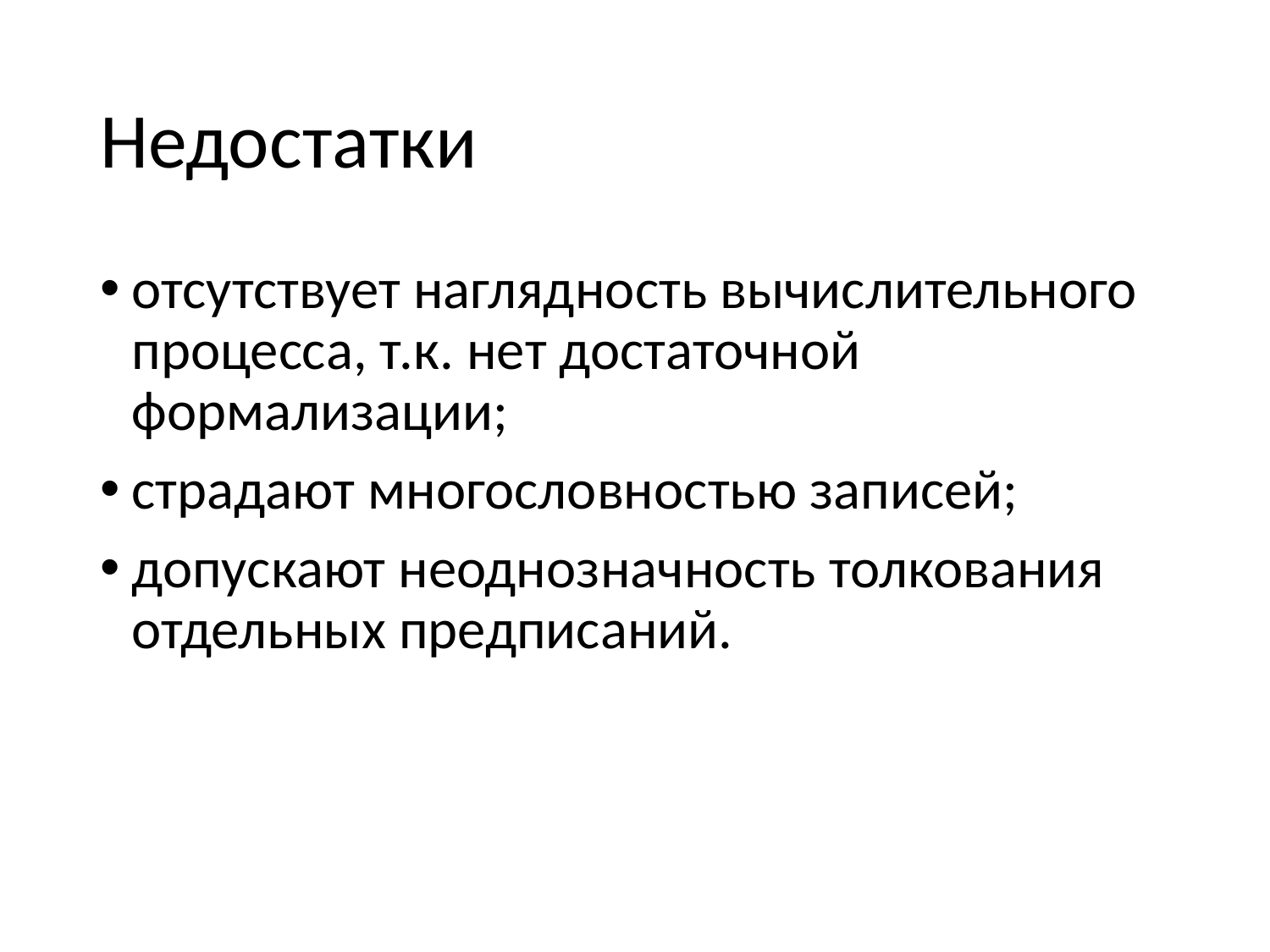

# Недостатки
отсутствует наглядность вычислительного процесса, т.к. нет достаточной формализации;
страдают многословностью записей;
допускают неоднозначность толкования отдельных предписаний.